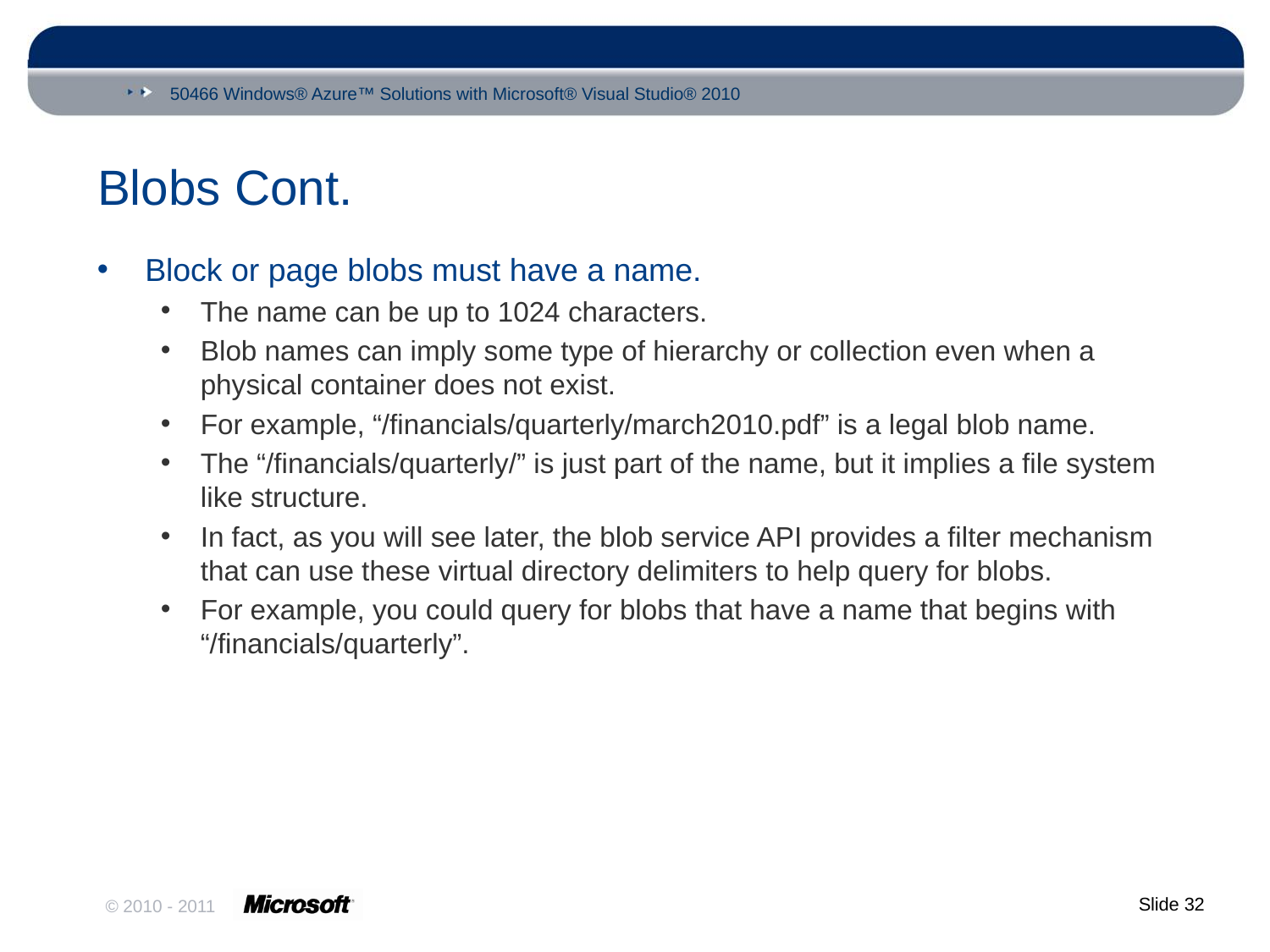

# Blobs Cont.
Block or page blobs must have a name.
The name can be up to 1024 characters.
Blob names can imply some type of hierarchy or collection even when a physical container does not exist.
For example, “/financials/quarterly/march2010.pdf” is a legal blob name.
The “/financials/quarterly/” is just part of the name, but it implies a file system like structure.
In fact, as you will see later, the blob service API provides a filter mechanism that can use these virtual directory delimiters to help query for blobs.
For example, you could query for blobs that have a name that begins with “/financials/quarterly”.